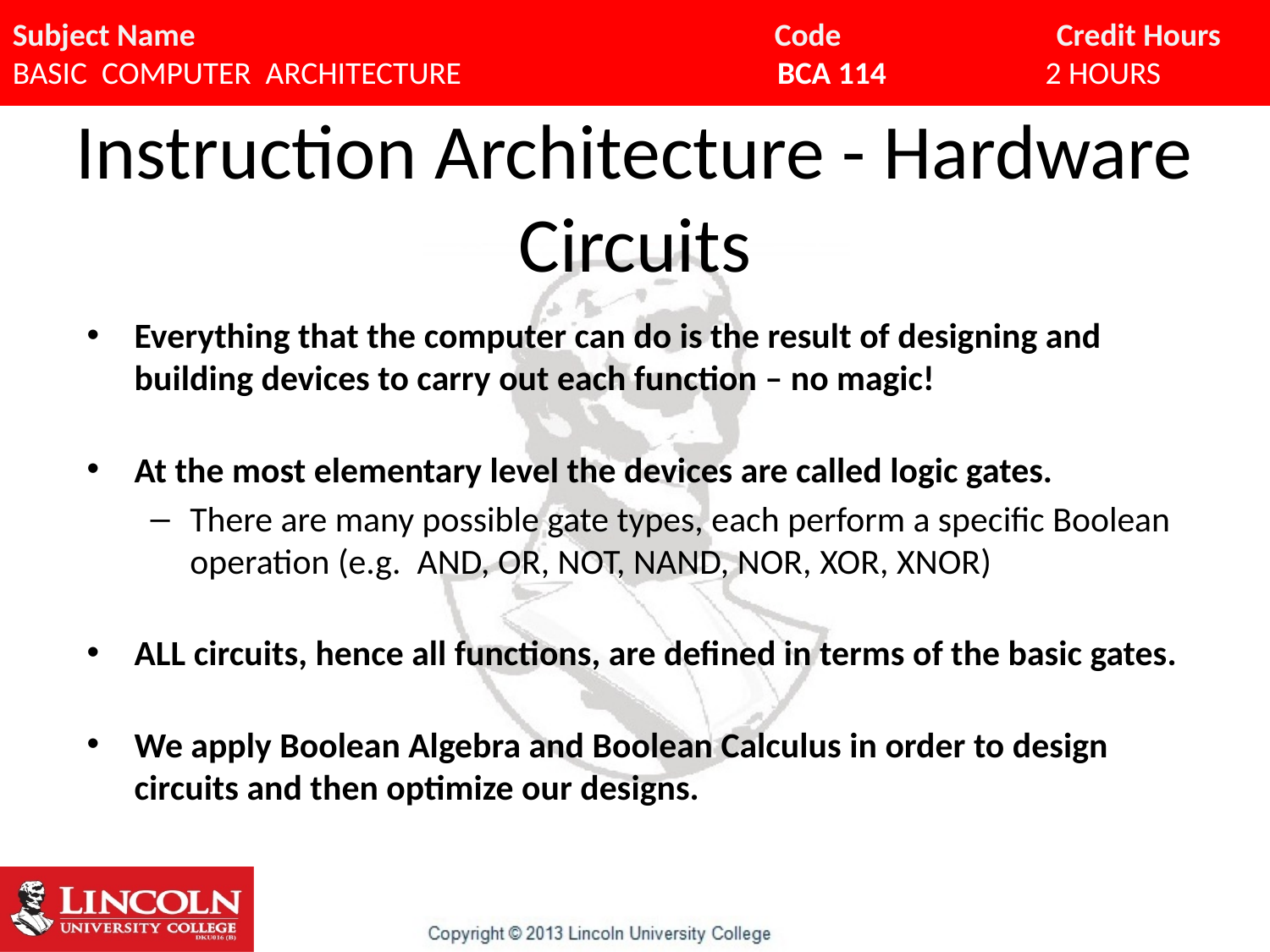

# Instruction Architecture - Hardware Circuits
Everything that the computer can do is the result of designing and building devices to carry out each function – no magic!
At the most elementary level the devices are called logic gates.
There are many possible gate types, each perform a specific Boolean operation (e.g.  AND, OR, NOT, NAND, NOR, XOR, XNOR)
ALL circuits, hence all functions, are defined in terms of the basic gates.
We apply Boolean Algebra and Boolean Calculus in order to design circuits and then optimize our designs.